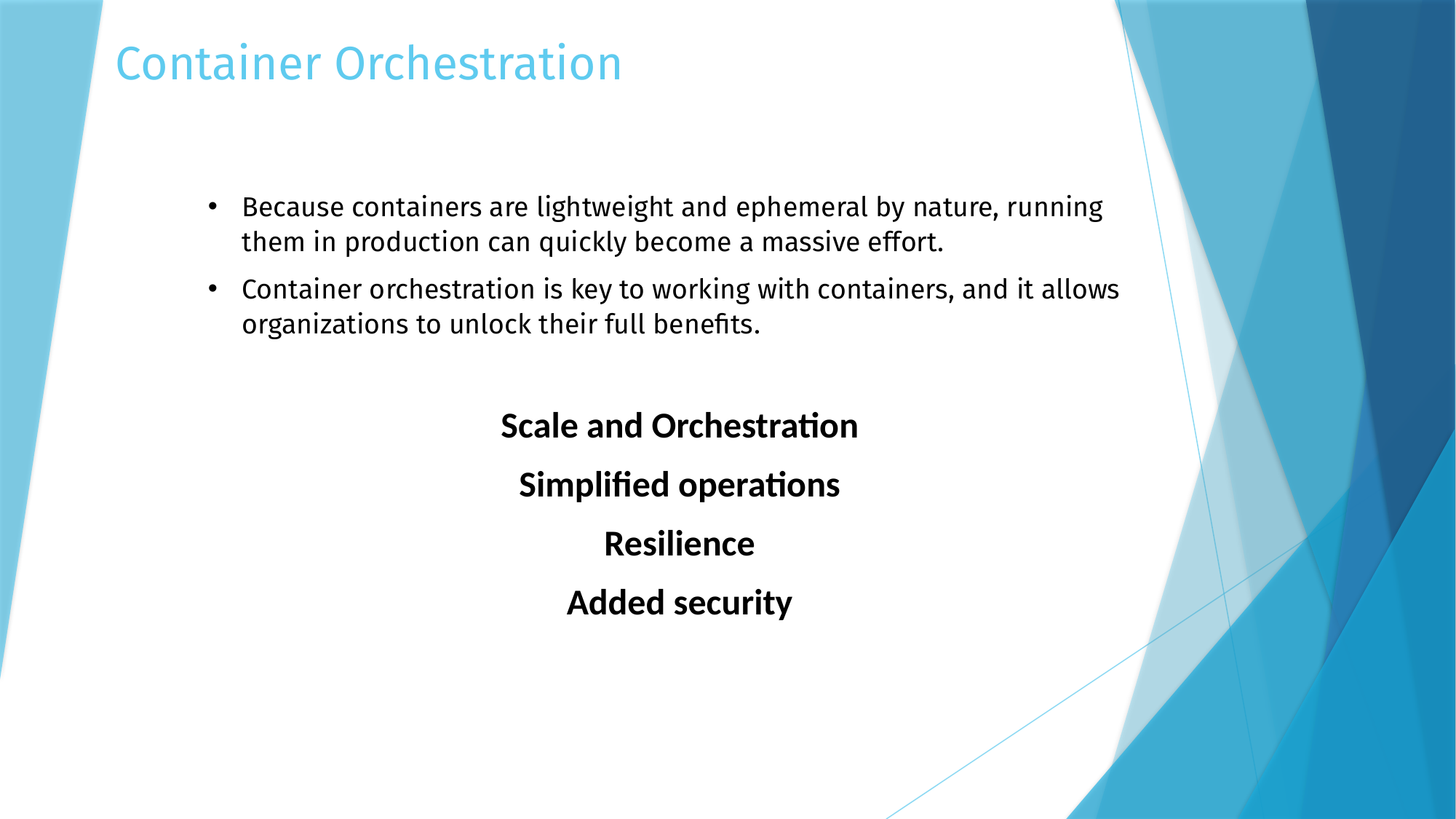

# Container Orchestration
Because containers are lightweight and ephemeral by nature, running them in production can quickly become a massive effort.
Container orchestration is key to working with containers, and it allows organizations to unlock their full benefits.

Scale and Orchestration
Simplified operations
Resilience
Added security